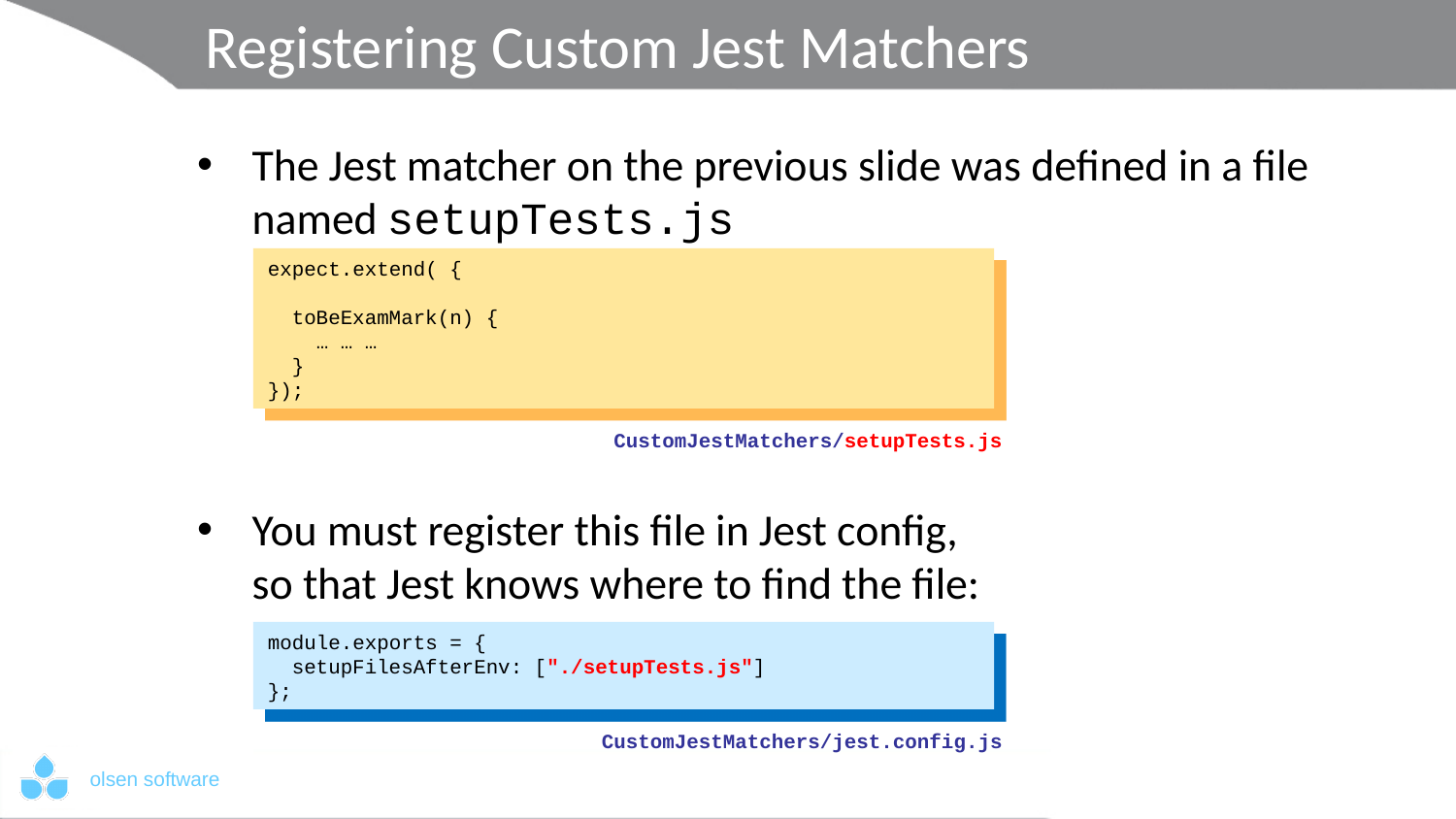

# Registering Custom Jest Matchers
The Jest matcher on the previous slide was defined in a file named setupTests.js

You must register this file in Jest config,
so that Jest knows where to find the file:

expect.extend( {

  toBeExamMark(n) {
    … … …
  }
});
CustomJestMatchers/setupTests.js
module.exports = {
  setupFilesAfterEnv: ["./setupTests.js"]
};
CustomJestMatchers/jest.config.js